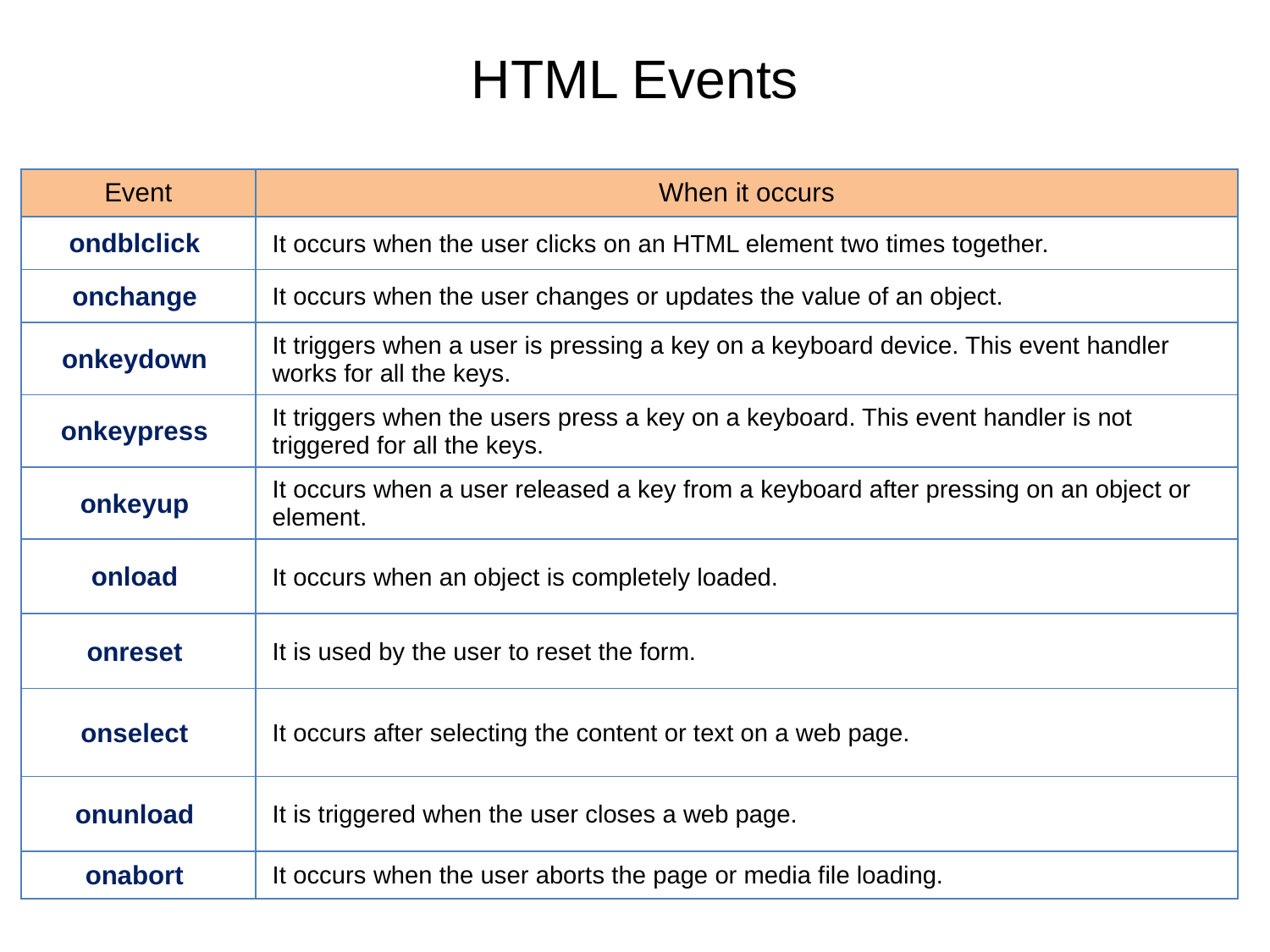

# HTML Events
| Event | When it occurs |
| --- | --- |
| ondblclick | It occurs when the user clicks on an HTML element two times together. |
| onchange | It occurs when the user changes or updates the value of an object. |
| onkeydown | It triggers when a user is pressing a key on a keyboard device. This event handler works for all the keys. |
| onkeypress | It triggers when the users press a key on a keyboard. This event handler is not triggered for all the keys. |
| onkeyup | It occurs when a user released a key from a keyboard after pressing on an object or element. |
| onload | It occurs when an object is completely loaded. |
| onreset | It is used by the user to reset the form. |
| onselect | It occurs after selecting the content or text on a web page. |
| onunload | It is triggered when the user closes a web page. |
| onabort | It occurs when the user aborts the page or media file loading. |